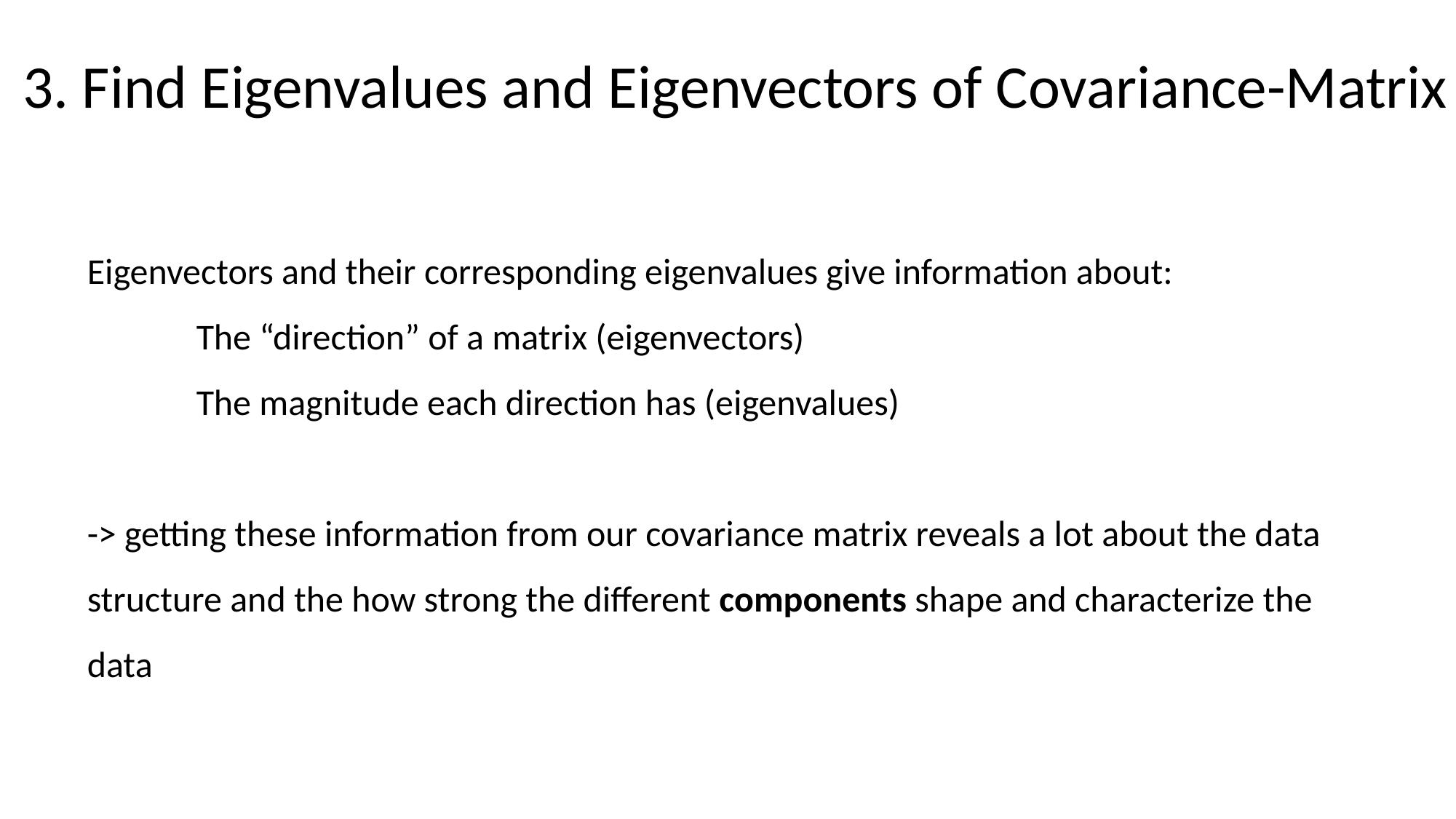

# 3. Find Eigenvalues and Eigenvectors of Covariance-Matrix
Eigenvectors and their corresponding eigenvalues give information about:
	The “direction” of a matrix (eigenvectors)
	The magnitude each direction has (eigenvalues)

-> getting these information from our covariance matrix reveals a lot about the data structure and the how strong the different components shape and characterize the data